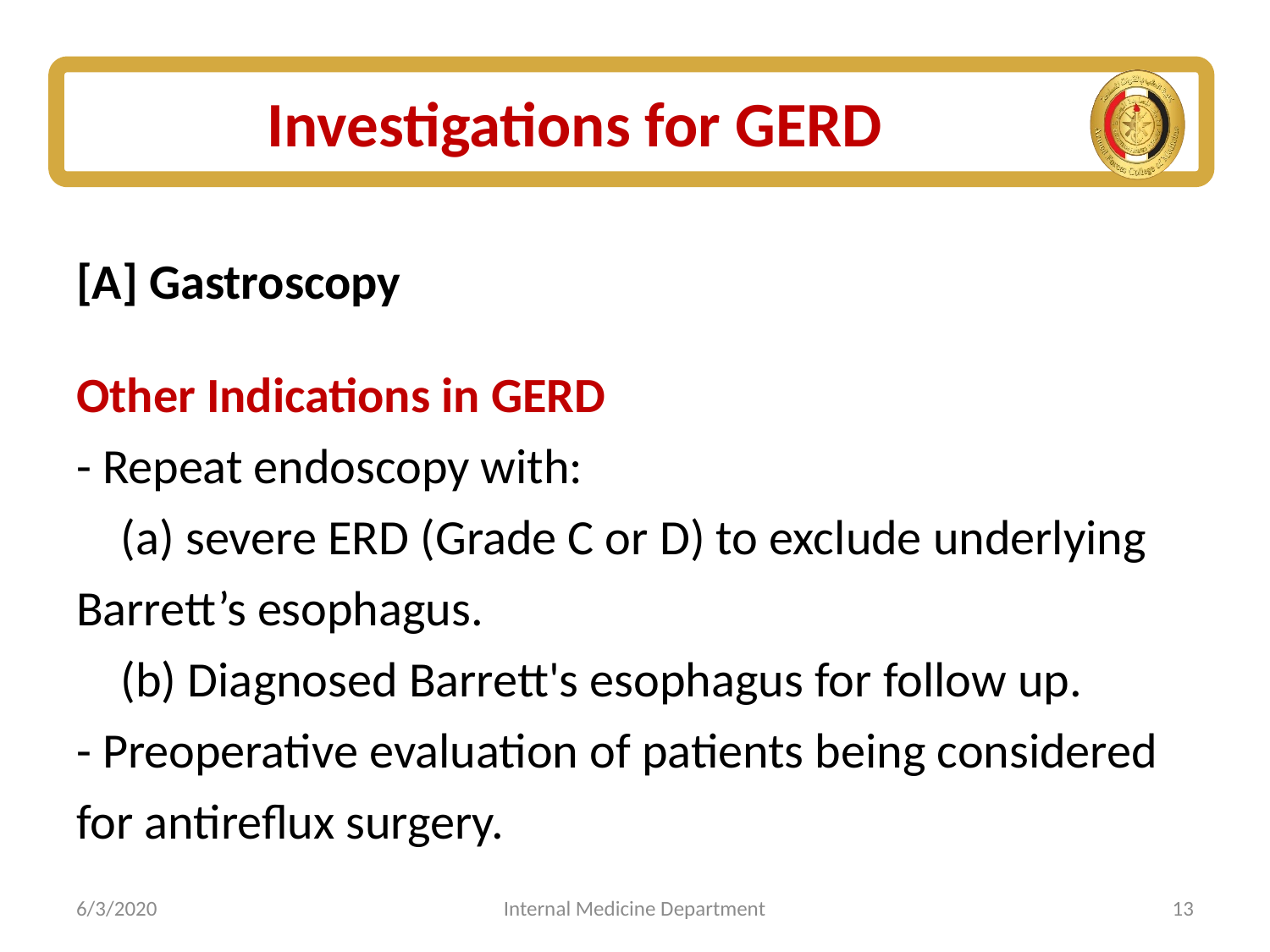

# Investigations for GERD
[A] Gastroscopy

Other Indications in GERD
- Repeat endoscopy with:
    (a) severe ERD (Grade C or D) to exclude underlying Barrett’s esophagus.
    (b) Diagnosed Barrett's esophagus for follow up.
- Preoperative evaluation of patients being considered for antireflux surgery.

6/3/2020
Internal Medicine Department
13